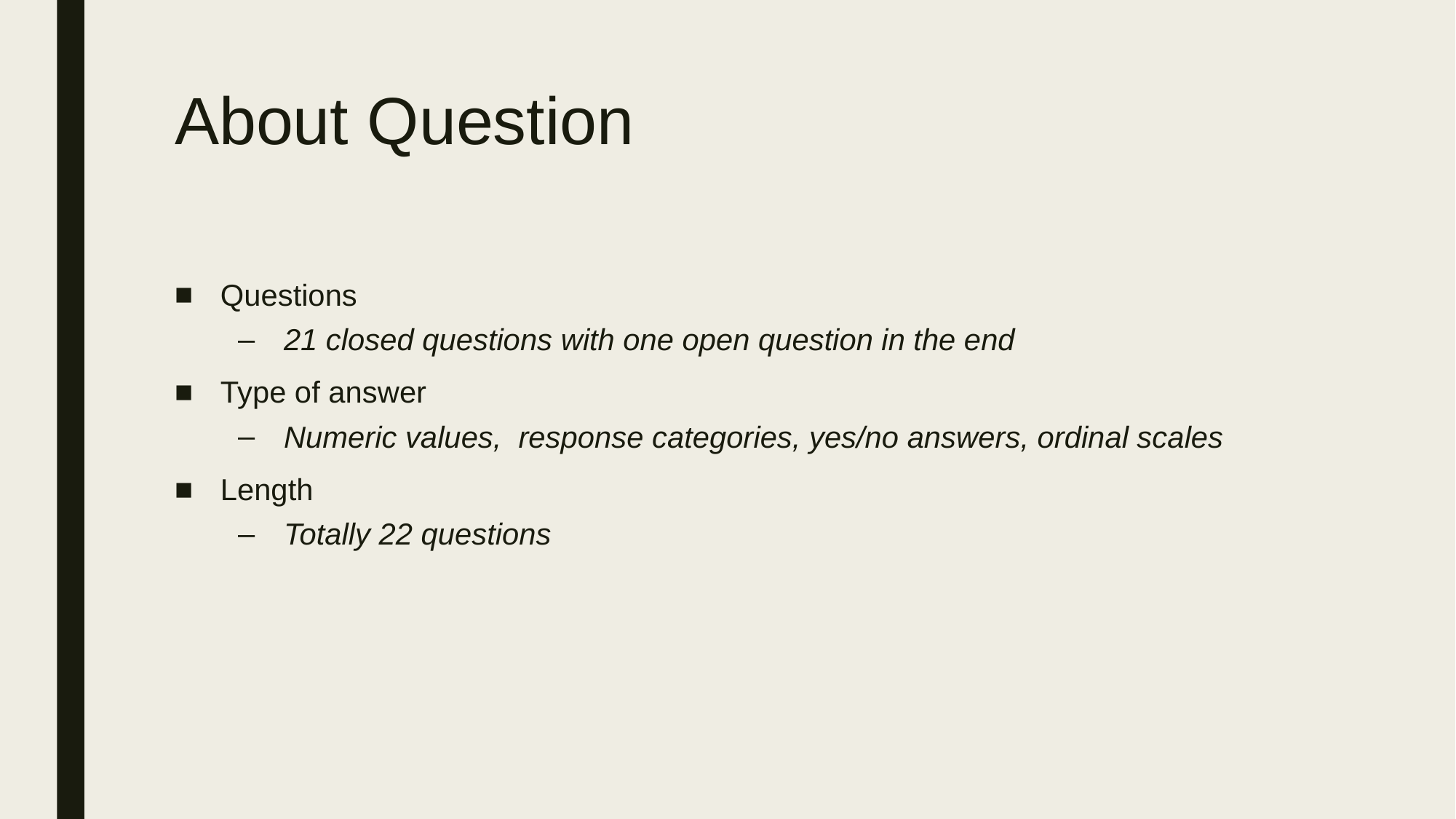

# About Question
Questions
21 closed questions with one open question in the end
Type of answer
Numeric values,  response categories, yes/no answers, ordinal scales
Length
Totally 22 questions